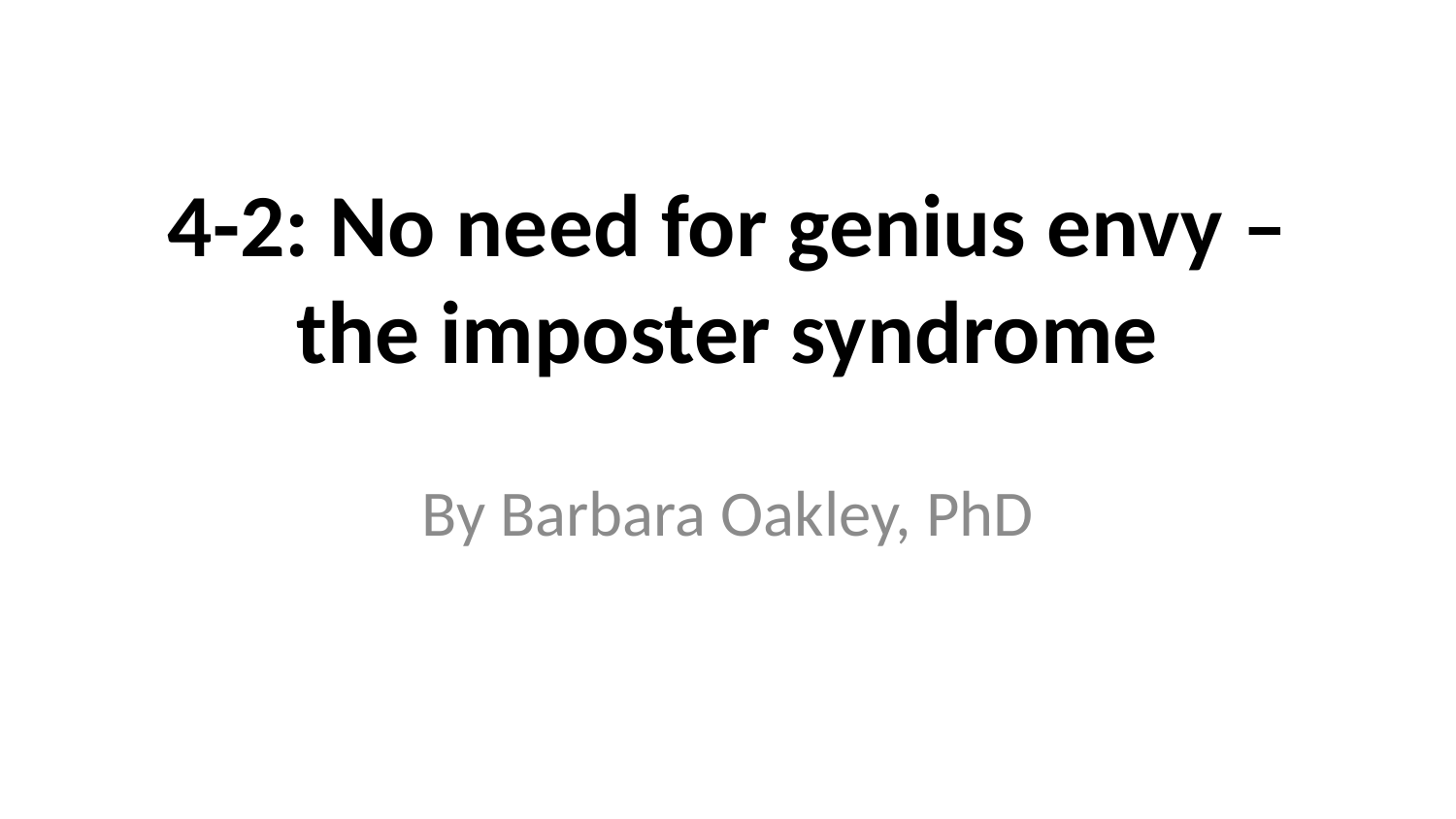

# 4-2: No need for genius envy – the imposter syndrome
By Barbara Oakley, PhD